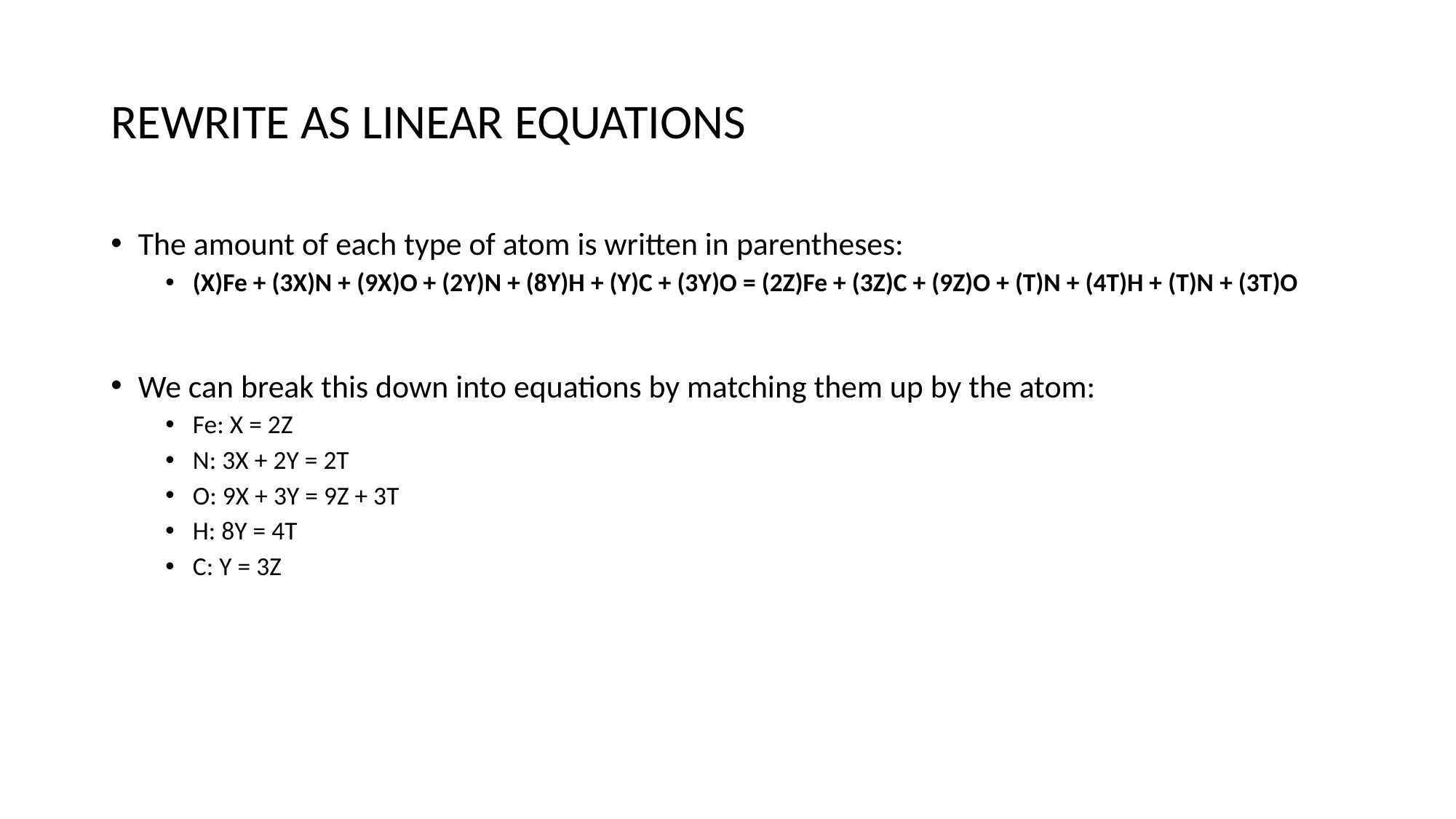

# REWRITE AS LINEAR EQUATIONS
The amount of each type of atom is written in parentheses:
(X)Fe + (3X)N + (9X)O + (2Y)N + (8Y)H + (Y)C + (3Y)O = (2Z)Fe + (3Z)C + (9Z)O + (T)N + (4T)H + (T)N + (3T)O

We can break this down into equations by matching them up by the atom:
Fe: X = 2Z
N: 3X + 2Y = 2T
O: 9X + 3Y = 9Z + 3T
H: 8Y = 4T
C: Y = 3Z